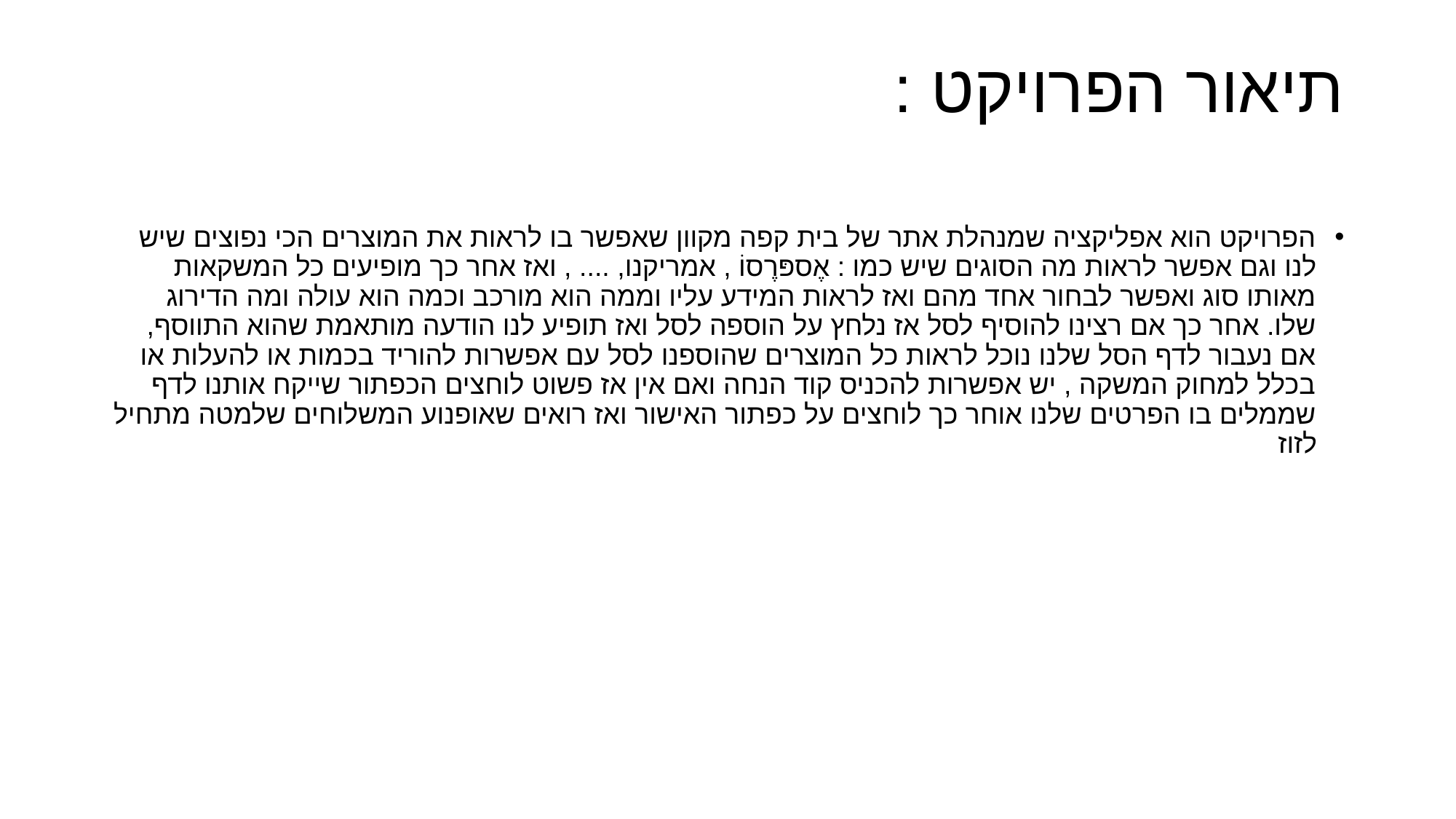

# תיאור הפרויקט :
הפרויקט הוא אפליקציה שמנהלת אתר של בית קפה מקוון שאפשר בו לראות את המוצרים הכי נפוצים שיש לנו וגם אפשר לראות מה הסוגים שיש כמו : אֶספּרֶסוֹ , אמריקנו, .... , ואז אחר כך מופיעים כל המשקאות מאותו סוג ואפשר לבחור אחד מהם ואז לראות המידע עליו וממה הוא מורכב וכמה הוא עולה ומה הדירוג שלו. אחר כך אם רצינו להוסיף לסל אז נלחץ על הוספה לסל ואז תופיע לנו הודעה מותאמת שהוא התווסף, אם נעבור לדף הסל שלנו נוכל לראות כל המוצרים שהוספנו לסל עם אפשרות להוריד בכמות או להעלות או בכלל למחוק המשקה , יש אפשרות להכניס קוד הנחה ואם אין אז פשוט לוחצים הכפתור שייקח אותנו לדף שממלים בו הפרטים שלנו אוחר כך לוחצים על כפתור האישור ואז רואים שאופנוע המשלוחים שלמטה מתחיל לזוז